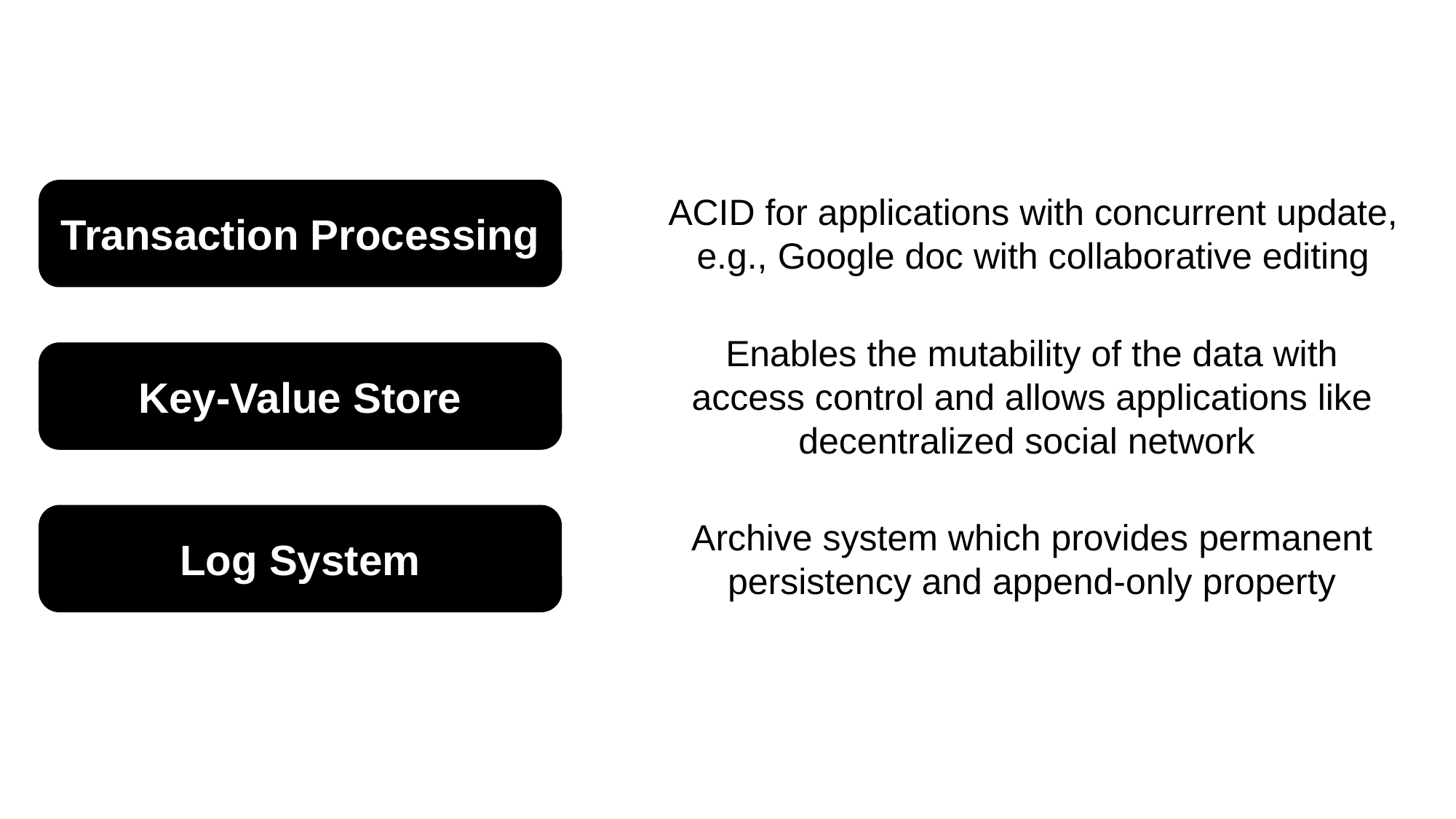

ACID for applications with concurrent update, e.g., Google doc with collaborative editing
Transaction Processing
Enables the mutability of the data with access control and allows applications like decentralized social network
Key-Value Store
Archive system which provides permanent persistency and append-only property
Log System